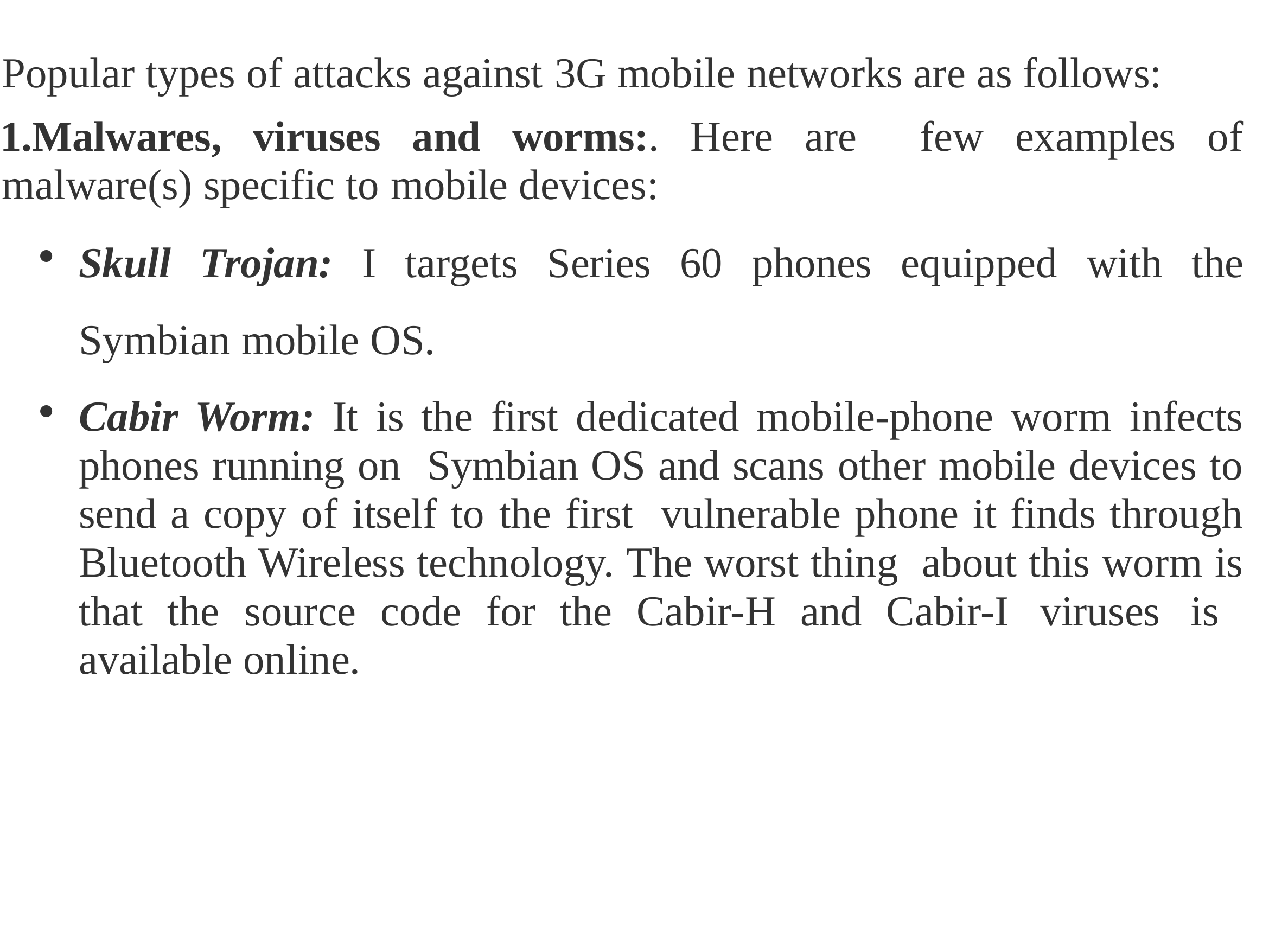

Popular types of attacks against 3G mobile networks are as follows:
Malwares, viruses and worms:. Here are  few examples of malware(s) specific to mobile devices:
Skull Trojan: I targets Series 60 phones equipped with the Symbian mobile OS.

Cabir Worm: It is the first dedicated mobile-phone worm infects phones running on  Symbian OS and scans other mobile devices to send a copy of itself to the first  vulnerable phone it finds through Bluetooth Wireless technology. The worst thing  about this worm is that the source code for the Cabir-H and Cabir-I viruses is  available online.

Page 12